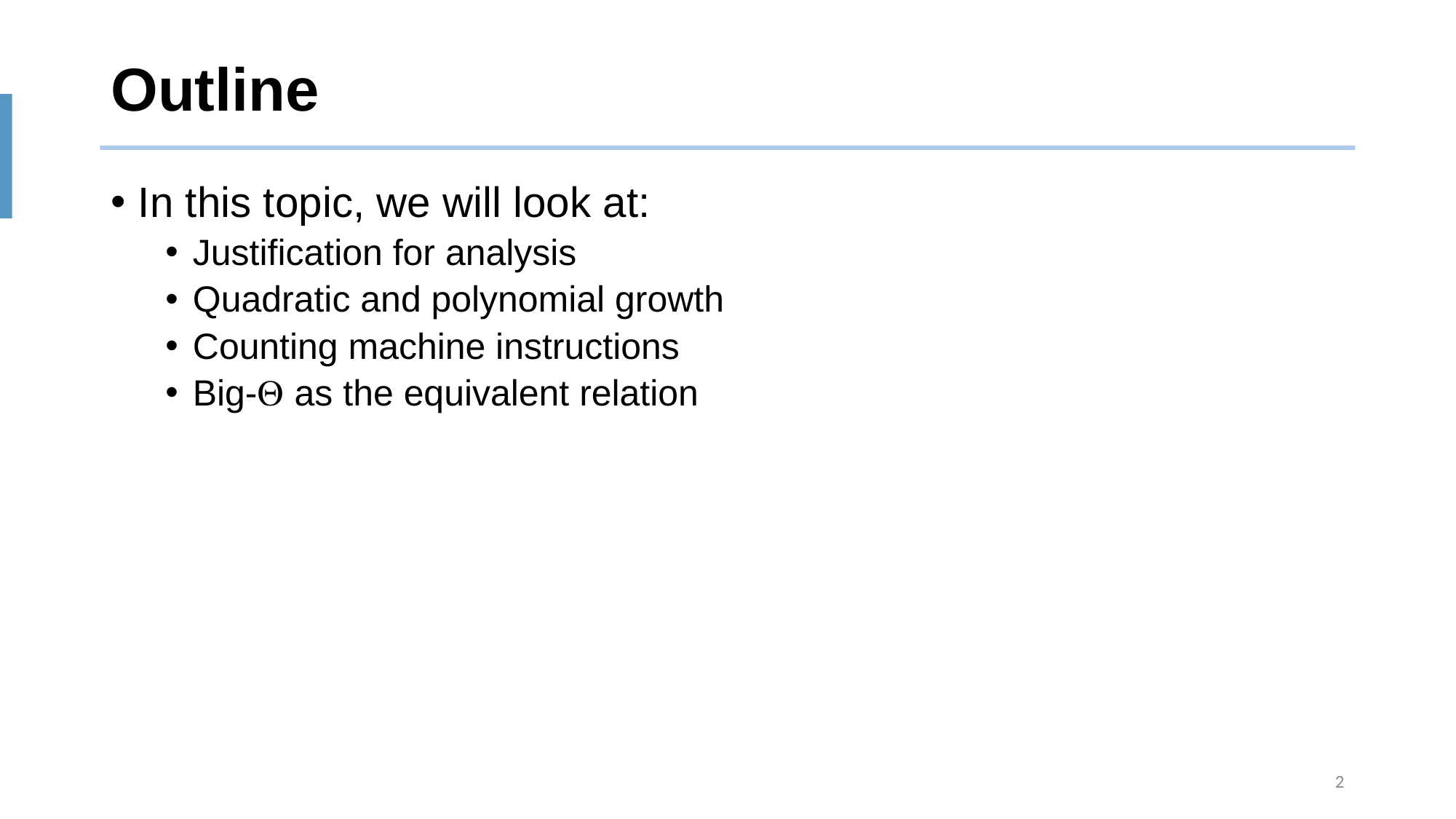

# Outline
In this topic, we will look at:
Justification for analysis
Quadratic and polynomial growth
Counting machine instructions
Big-Θ as the equivalent relation
2